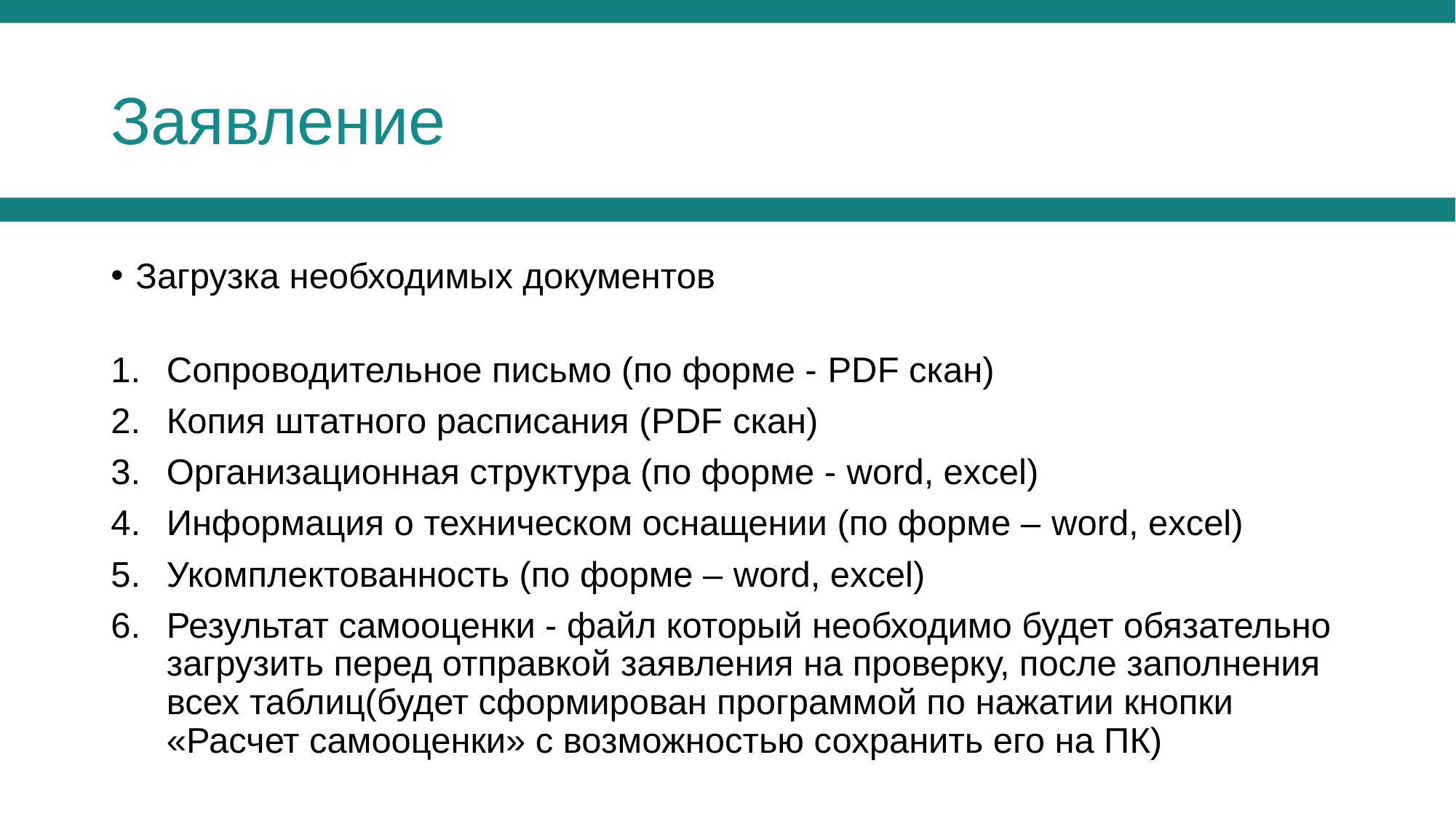

# Заявление
Загрузка необходимых документов
Сопроводительное письмо (по форме - PDF скан)
Копия штатного расписания (PDF скан)
Организационная структура (по форме - word, excel)
Информация о техническом оснащении (по форме – word, excel)
Укомплектованность (по форме – word, excel)
Результат самооценки - файл который необходимо будет обязательно загрузить перед отправкой заявления на проверку, после заполнения всех таблиц(будет сформирован программой по нажатии кнопки «Расчет самооценки» с возможностью сохранить его на ПК)